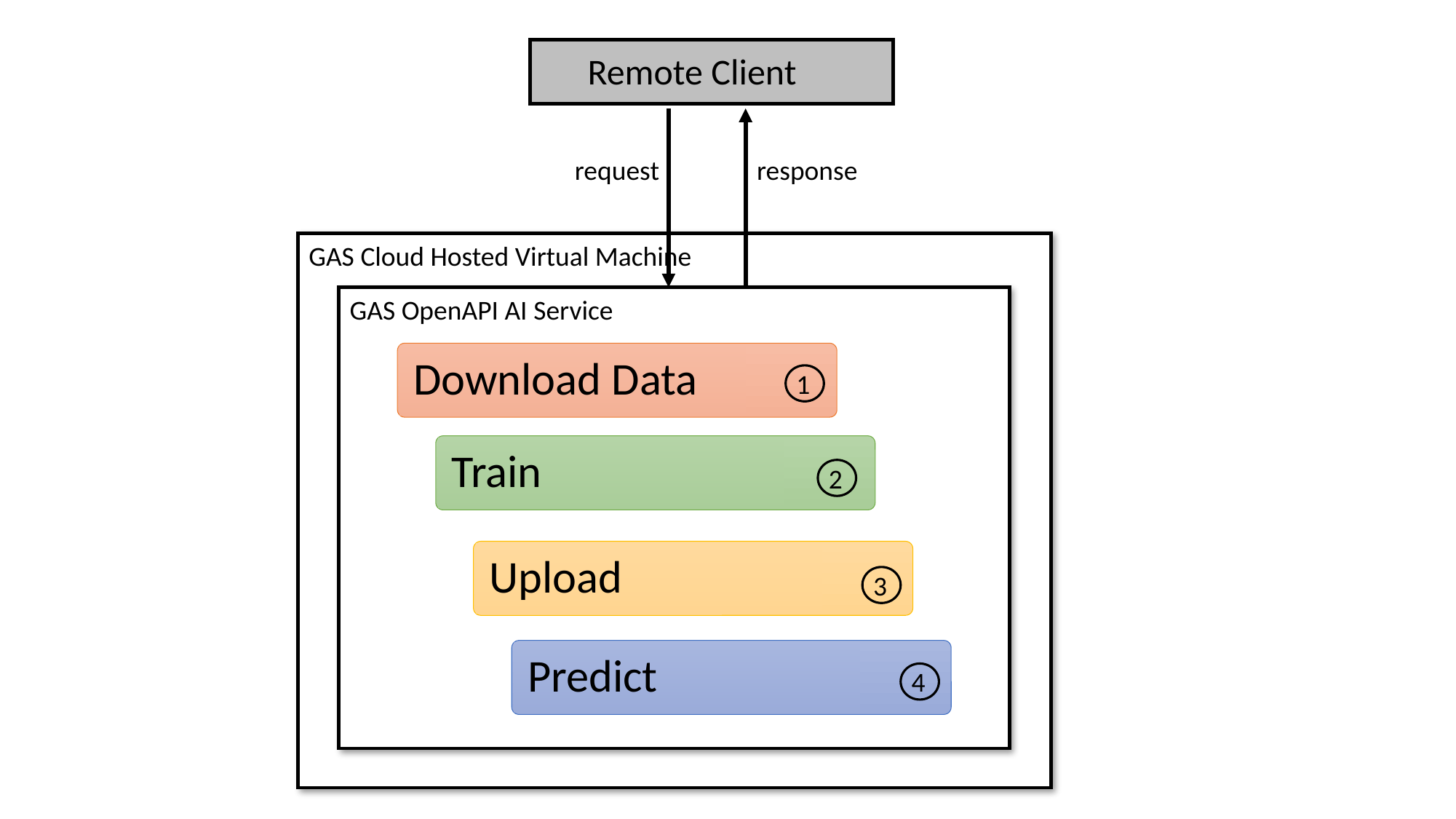

Remote Client
request
response
GAS Cloud Hosted Virtual Machine

GAS OpenAPI AI Service

Download Data

1

Train
2

Upload
3

Predict
4